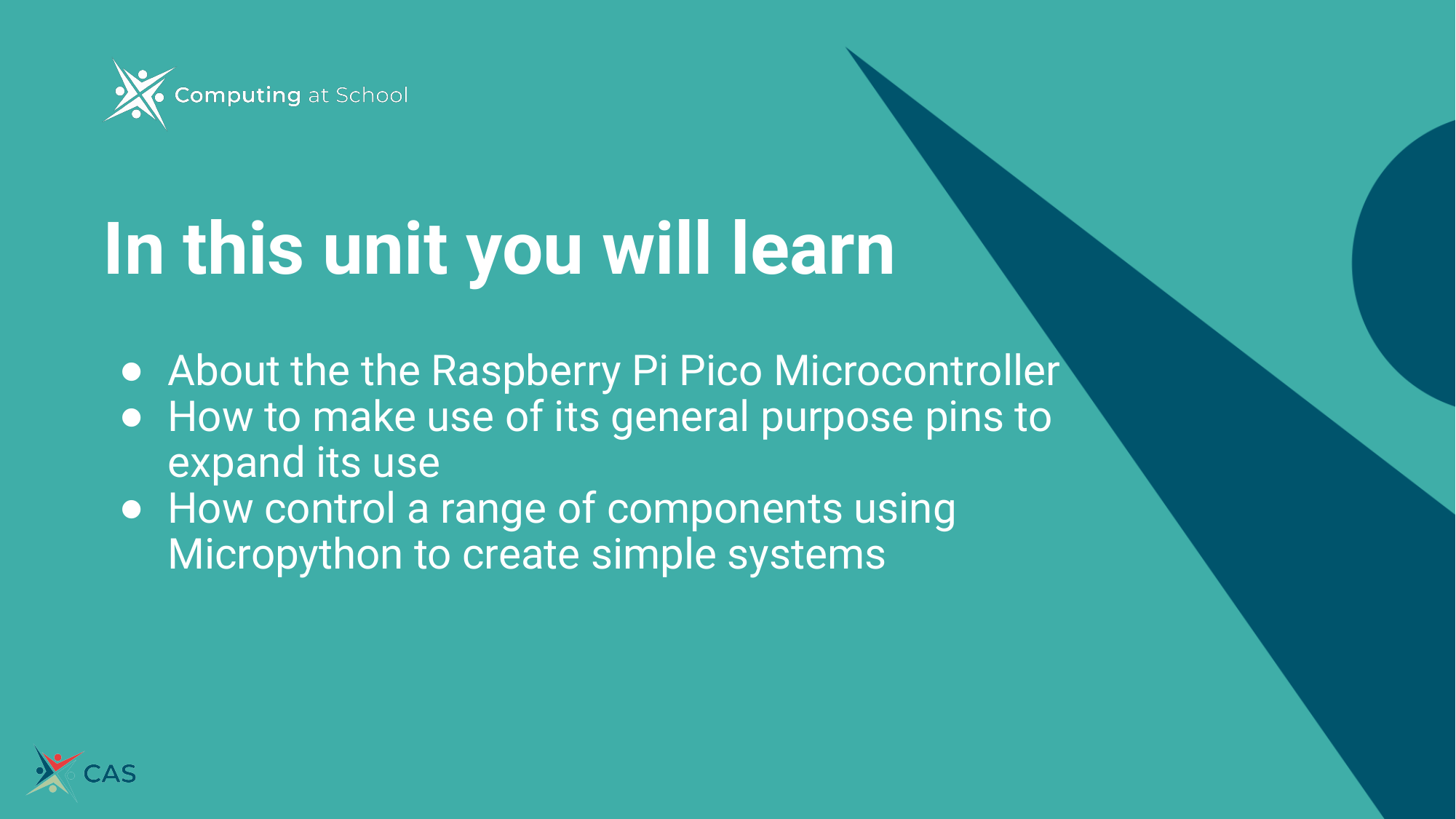

In this unit you will learn
About the the Raspberry Pi Pico Microcontroller
How to make use of its general purpose pins to expand its use
How control a range of components using Micropython to create simple systems